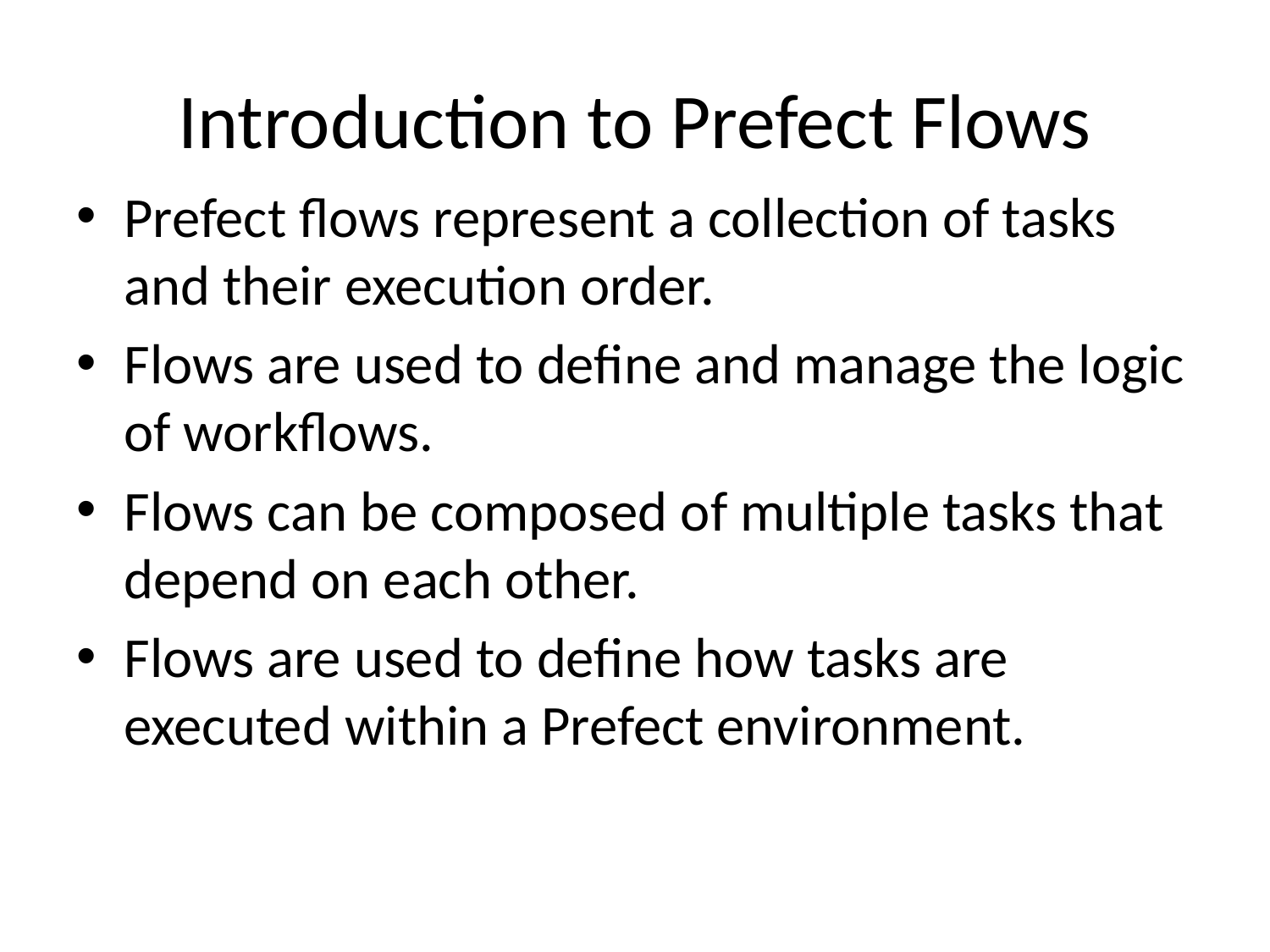

# Introduction to Prefect Flows
Prefect flows represent a collection of tasks and their execution order.
Flows are used to define and manage the logic of workflows.
Flows can be composed of multiple tasks that depend on each other.
Flows are used to define how tasks are executed within a Prefect environment.